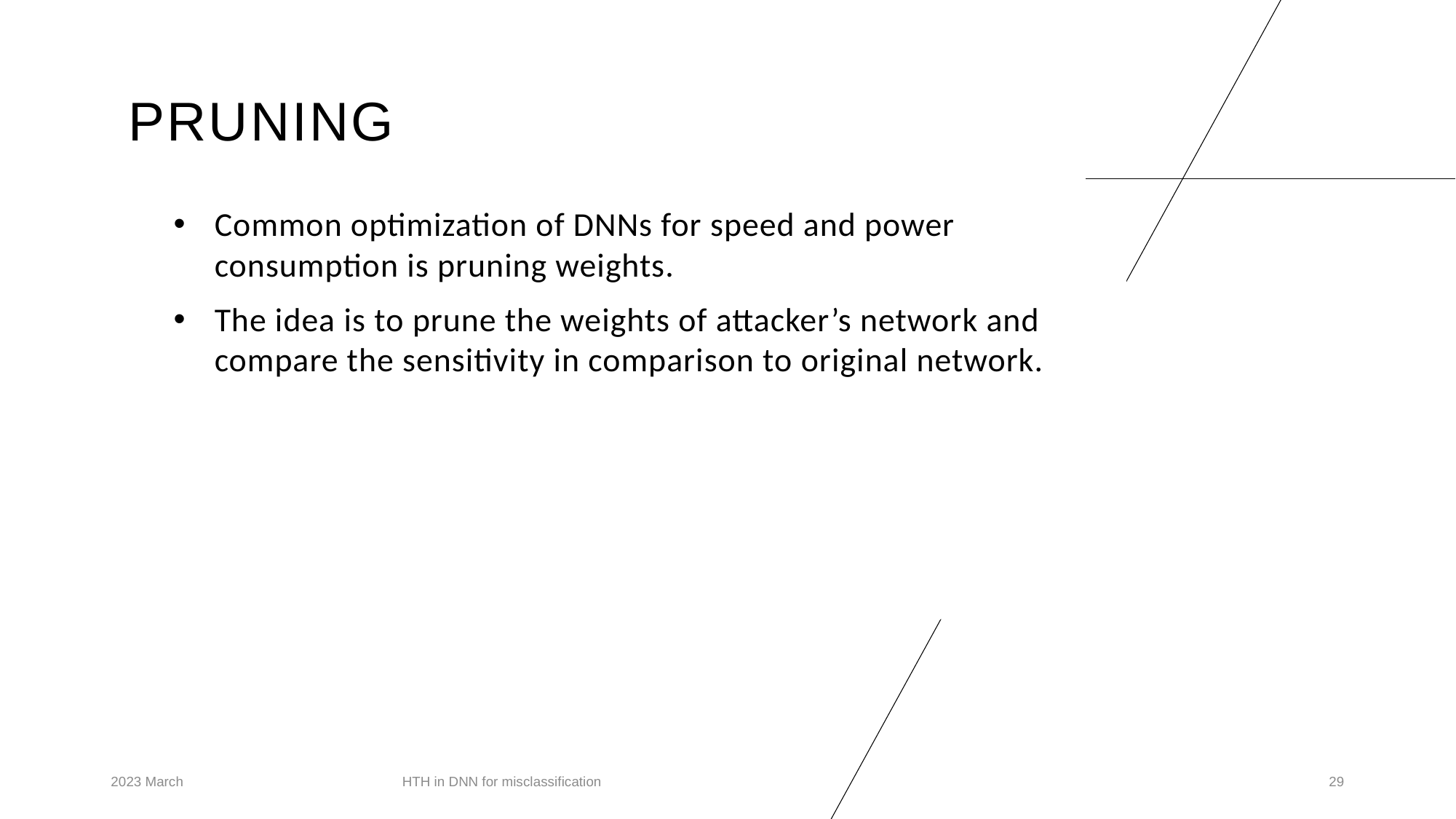

# Pruning
Common optimization of DNNs for speed and power consumption is pruning weights.
The idea is to prune the weights of attacker’s network and compare the sensitivity in comparison to original network.
2023 March
HTH in DNN for misclassification
29